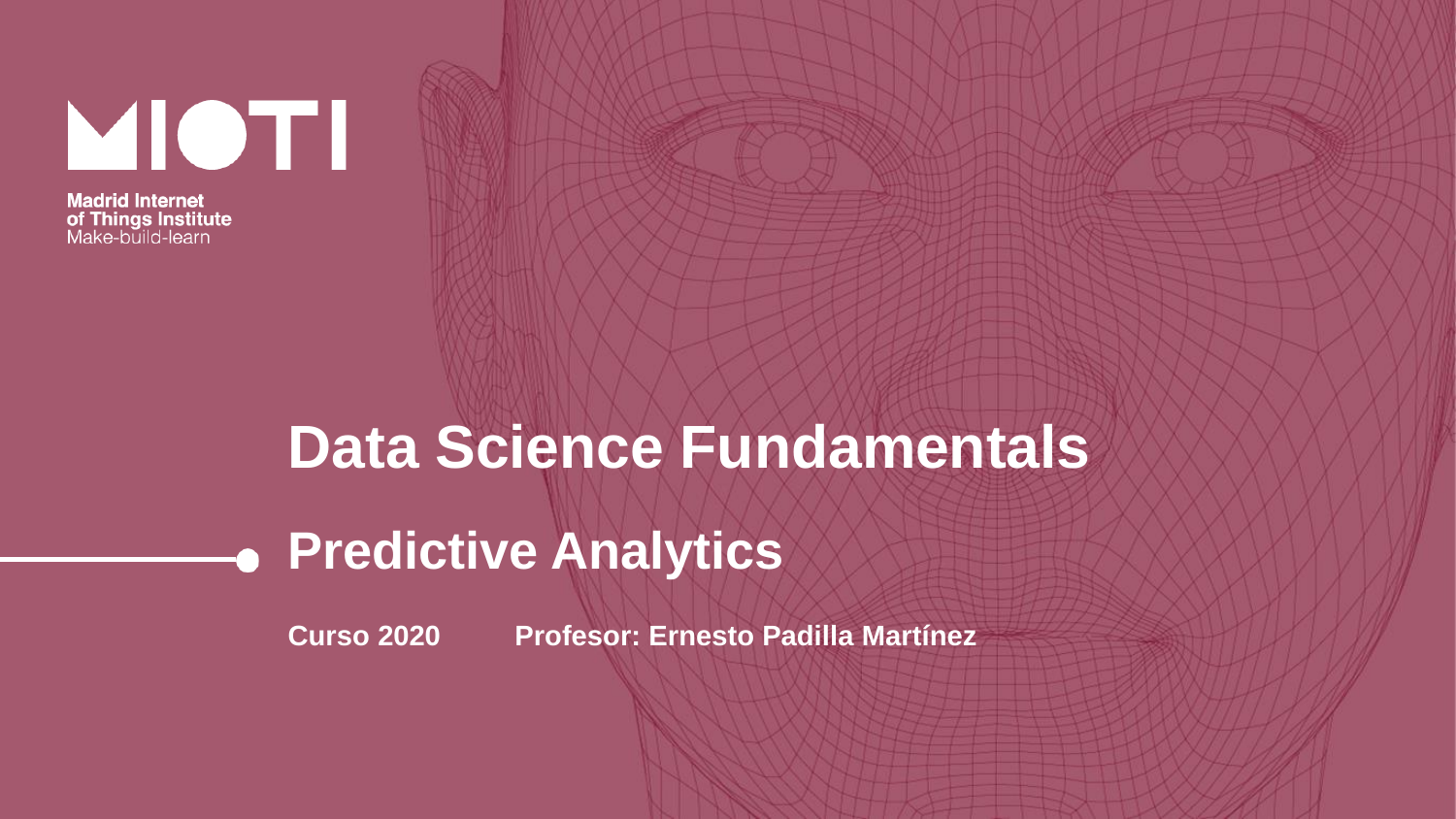

Data Science Fundamentals
Predictive Analytics
Curso 2020	Profesor: Ernesto Padilla Martínez

© 2019 Todos los derechos reservados